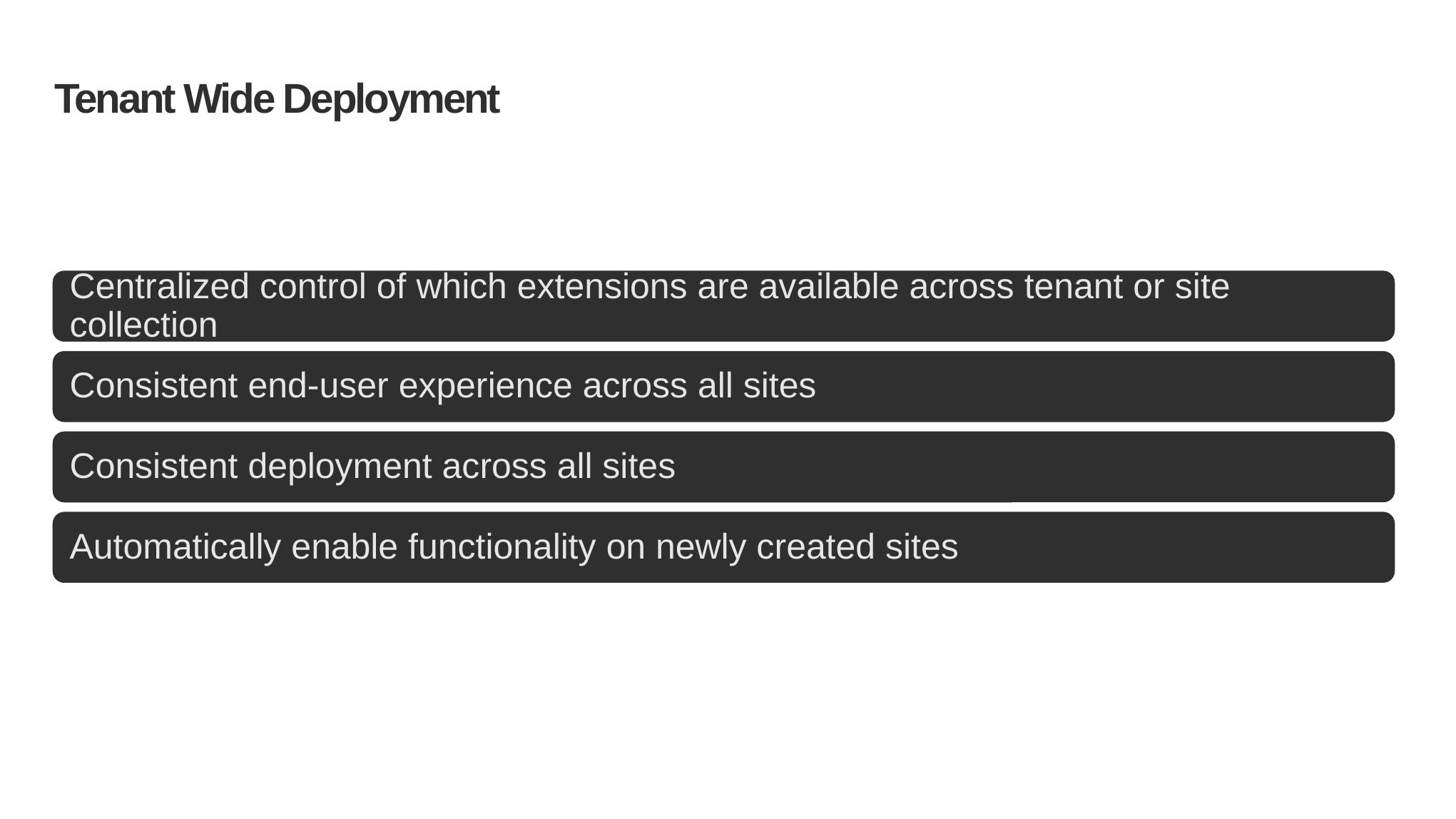

# Tenant Wide Deployment
Centralized control of which extensions are available across tenant or site collection
Consistent end-user experience across all sites
Consistent deployment across all sites
Automatically enable functionality on newly created sites